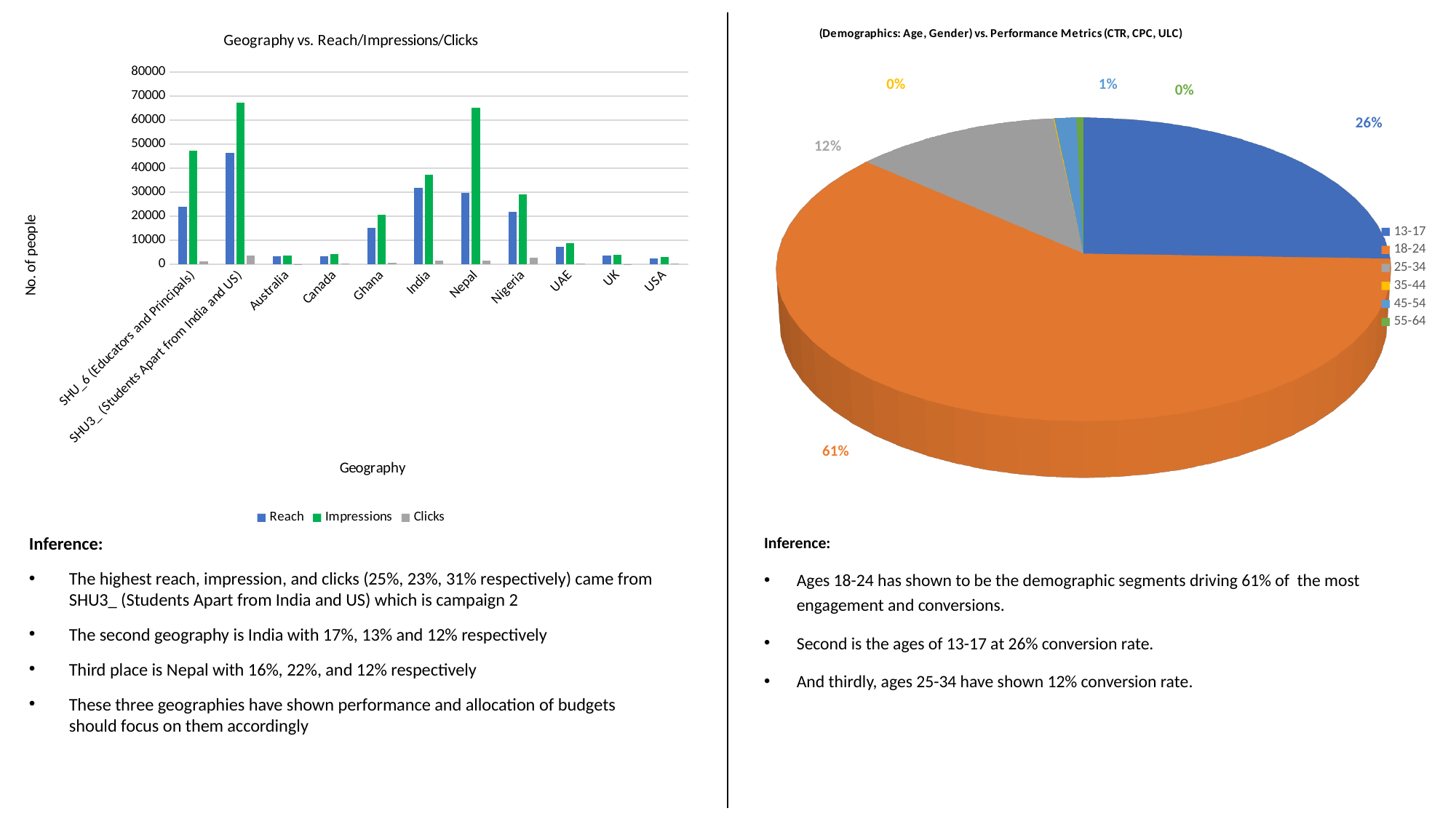

### Chart: Geography vs. Reach/Impressions/Clicks

| Category | Reach | Impressions | Clicks |
|---|---|---|---|
| SHU_6 (Educators and Principals) | 23904.0 | 47139.0 | 1218.0 |
| SHU3_ (Students Apart from India and US) | 46494.0 | 67313.0 | 3743.0 |
| Australia | 3187.0 | 3572.0 | 119.0 |
| Canada | 3307.0 | 4267.0 | 171.0 |
| Ghana | 15024.0 | 20483.0 | 648.0 |
| India | 31831.0 | 37246.0 | 1400.0 |
| Nepal | 29668.0 | 65215.0 | 1420.0 |
| Nigeria | 21929.0 | 28974.0 | 2765.0 |
| UAE | 7333.0 | 8660.0 | 242.0 |
| UK | 3636.0 | 4091.0 | 121.0 |
| USA | 2555.0 | 2900.0 | 178.0 |

[unsupported chart]

Inference:
The highest reach, impression, and clicks (25%, 23%, 31% respectively) came from SHU3_ (Students Apart from India and US) which is campaign 2
The second geography is India with 17%, 13% and 12% respectively
Third place is Nepal with 16%, 22%, and 12% respectively
These three geographies have shown performance and allocation of budgets should focus on them accordingly

Inference:
Ages 18-24 has shown to be the demographic segments driving 61% of  the most engagement and conversions.
Second is the ages of 13-17 at 26% conversion rate.
And thirdly, ages 25-34 have shown 12% conversion rate.